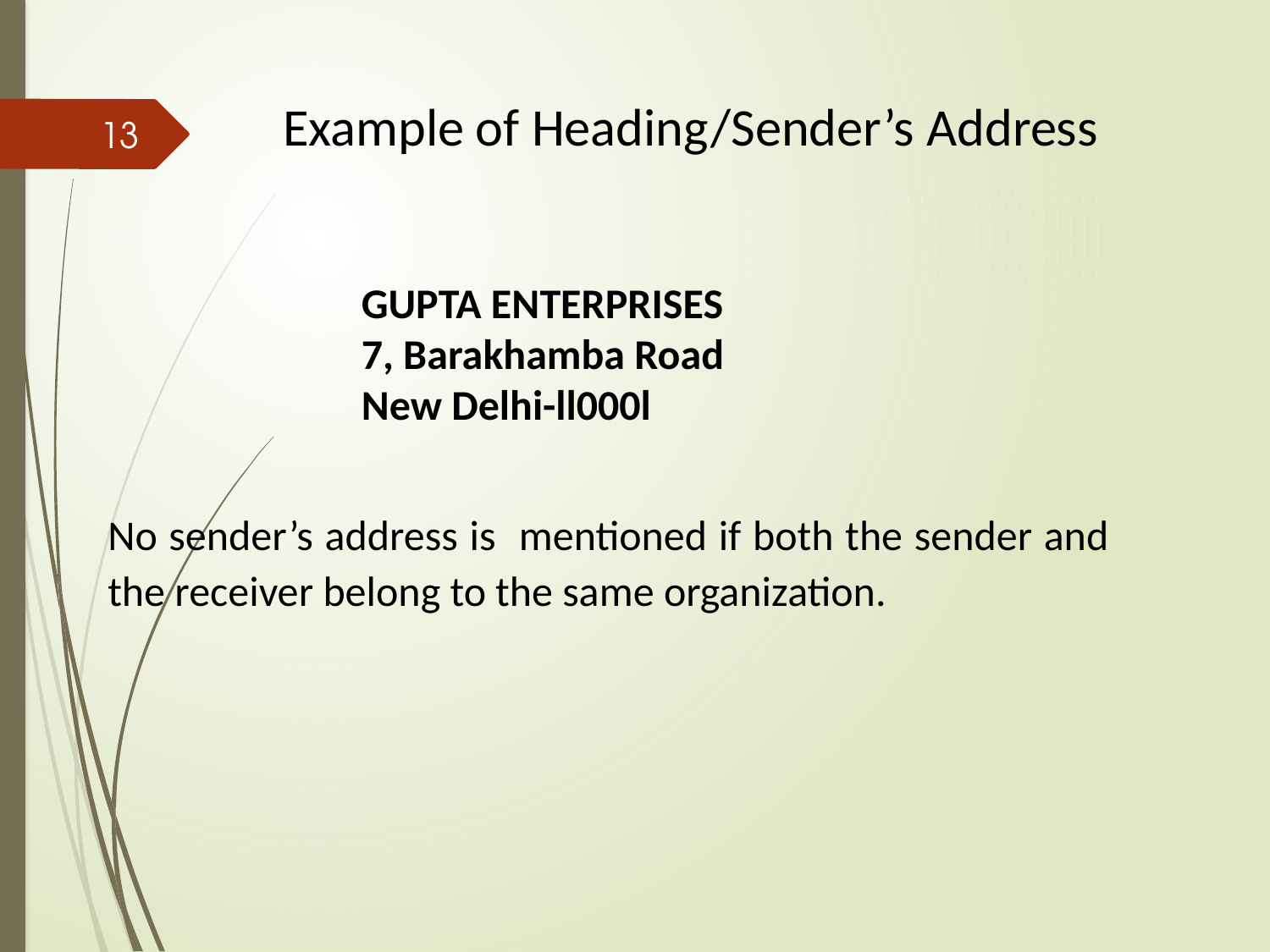

# Example of Heading/Sender’s Address
13
GUPTA ENTERPRISES
7, Barakhamba Road
New Delhi-ll000l

No sender’s address is  mentioned if both the sender and the receiver belong to the same organization.